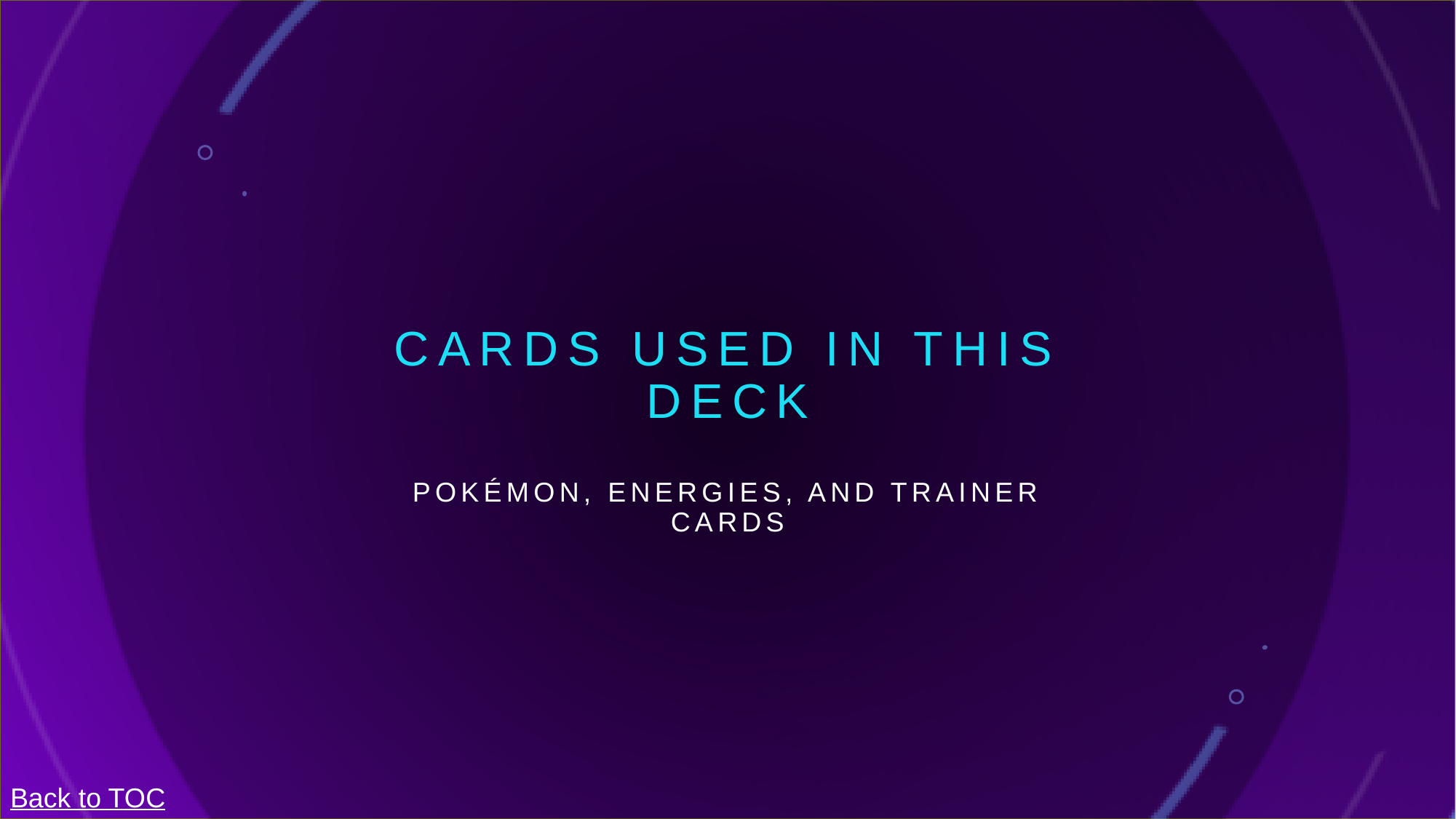

# Cards used in this deck
Pokémon, energies, and trainer cards
Back to TOC